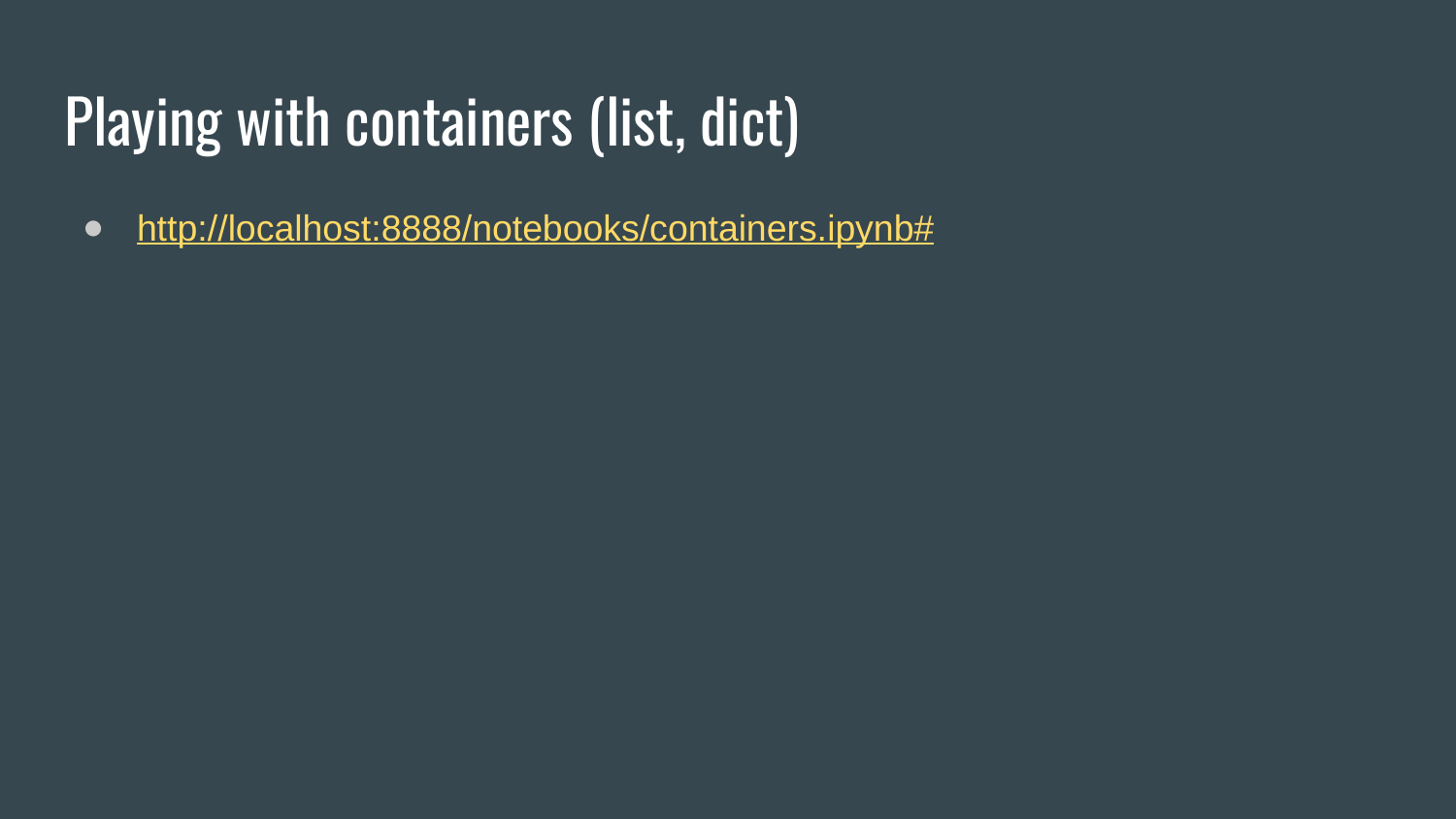

# Playing with containers (list, dict)
http://localhost:8888/notebooks/containers.ipynb#